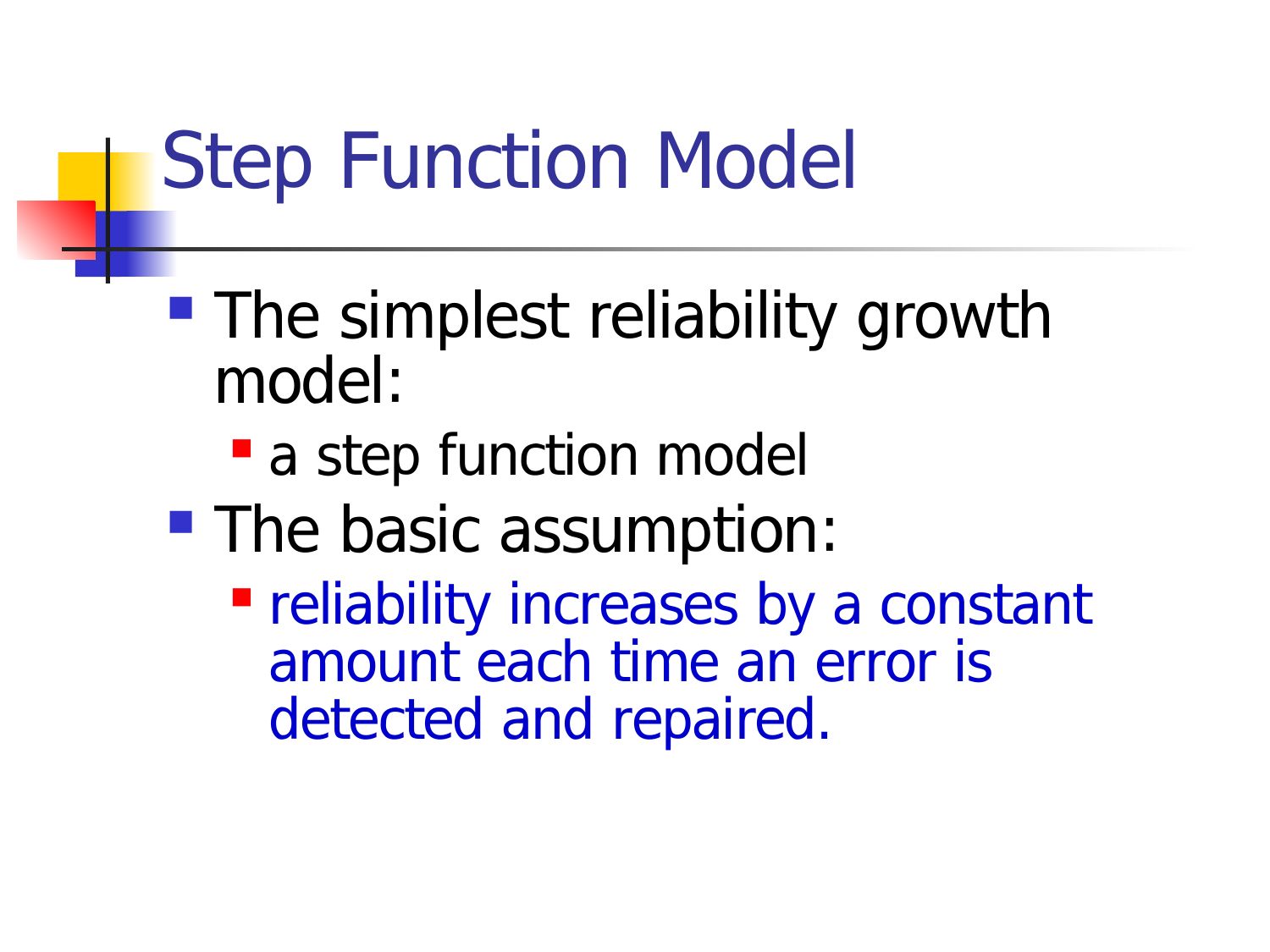

# Step Function Model
The simplest reliability growth model:
a step function model
The basic assumption:
reliability increases by a constant amount each time an error is  detected and repaired.